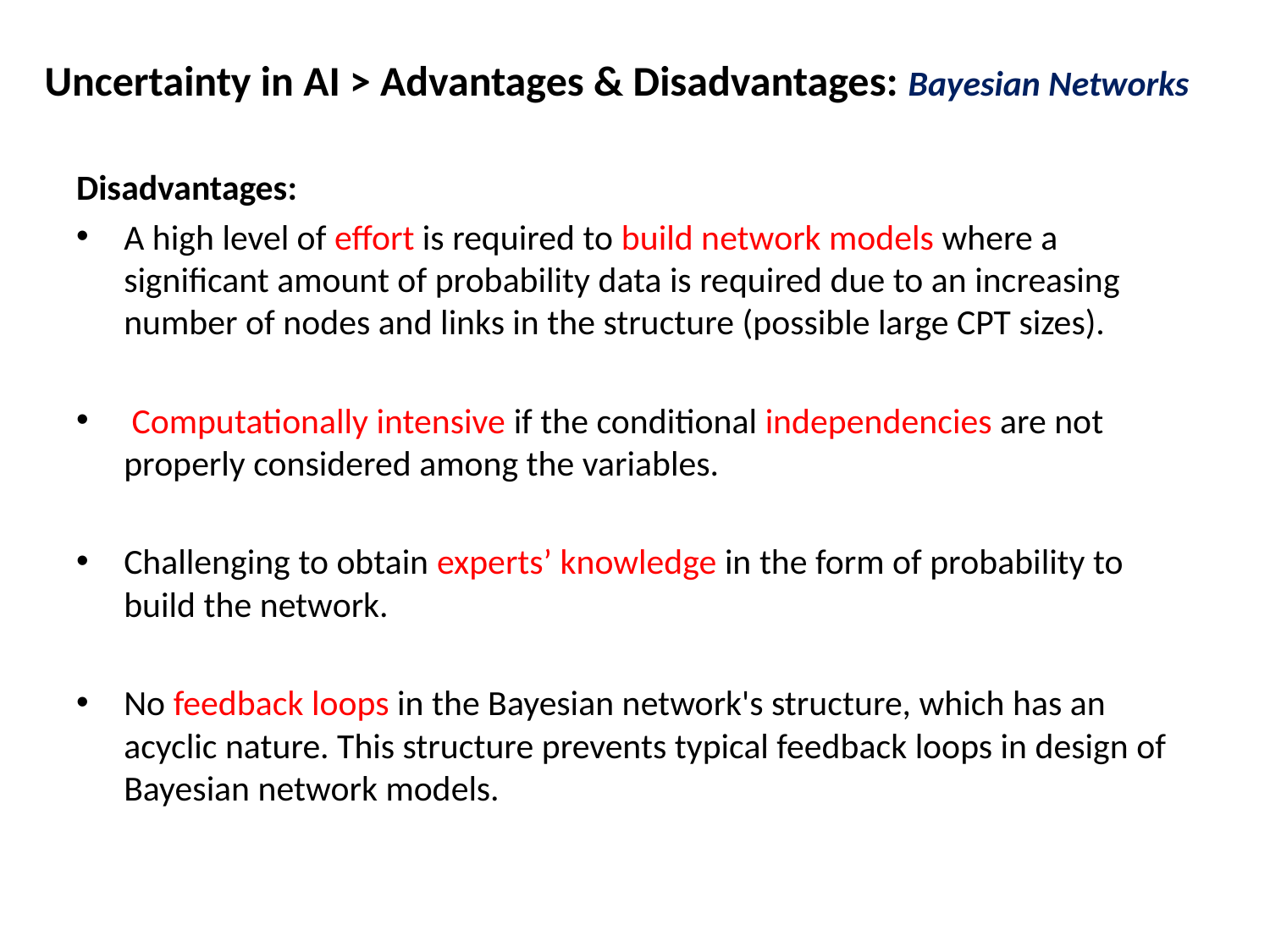

Uncertainty in AI > Advantages & Disadvantages: Bayesian Networks
Disadvantages:
A high level of effort is required to build network models where a significant amount of probability data is required due to an increasing number of nodes and links in the structure (possible large CPT sizes).

 Computationally intensive if the conditional independencies are not  properly considered among the variables.

Challenging to obtain experts’ knowledge in the form of probability to  build the network.

No feedback loops in the Bayesian network's structure, which has an  acyclic nature. This structure prevents typical feedback loops in design of  Bayesian network models.